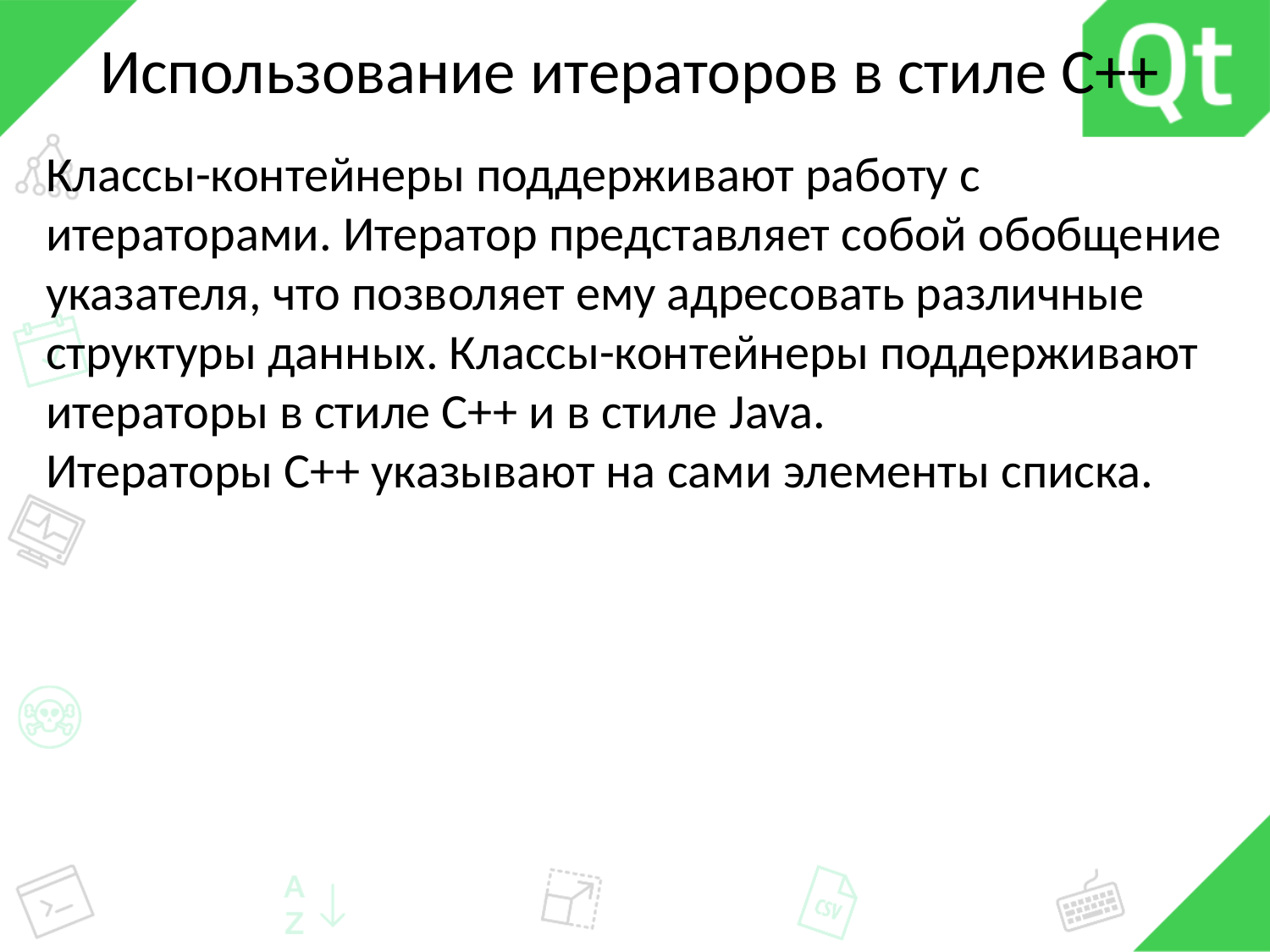

# Использование итераторов в стиле С++
Классы-контейнеры поддерживают работу с итераторами. Итератор представляет собой обобщение указателя, что позволяет ему адресовать различные структуры данных. Классы-контейнеры поддерживают итераторы в стиле С++ и в стиле Java.
Итераторы С++ указывают на сами элементы списка.